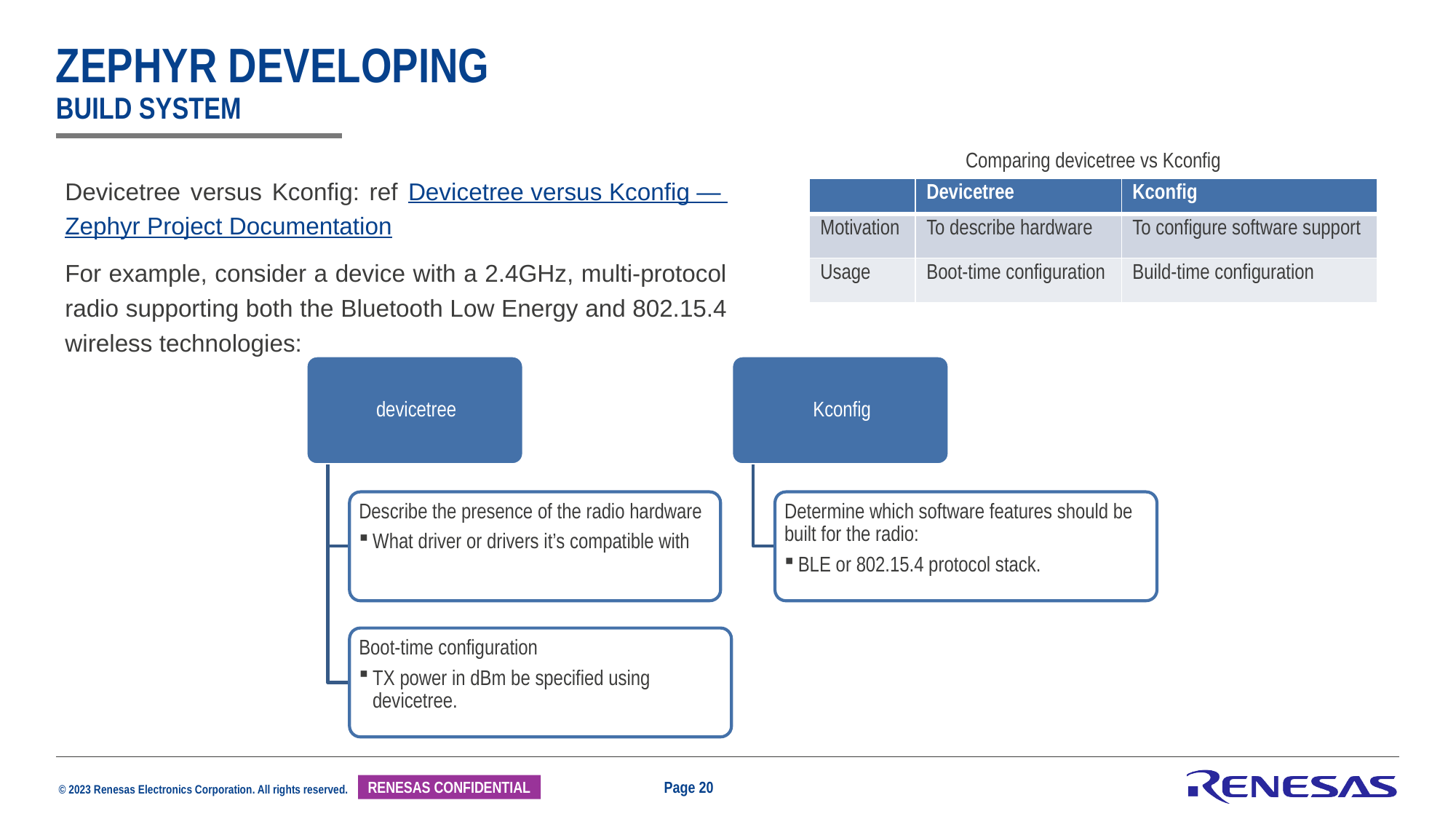

# Zephyr developing build system
Comparing devicetree vs Kconfig
Devicetree versus Kconfig: ref Devicetree versus Kconfig — Zephyr Project Documentation
For example, consider a device with a 2.4GHz, multi-protocol radio supporting both the Bluetooth Low Energy and 802.15.4 wireless technologies:
|  | Devicetree | Kconfig |
| --- | --- | --- |
| Motivation | To describe hardware | To configure software support |
| Usage | Boot-time configuration | Build-time configuration |
devicetree
Describe the presence of the radio hardware
What driver or drivers it’s compatible with
Boot-time configuration
TX power in dBm be specified using devicetree.
Kconfig
Determine which software features should be built for the radio:
BLE or 802.15.4 protocol stack.